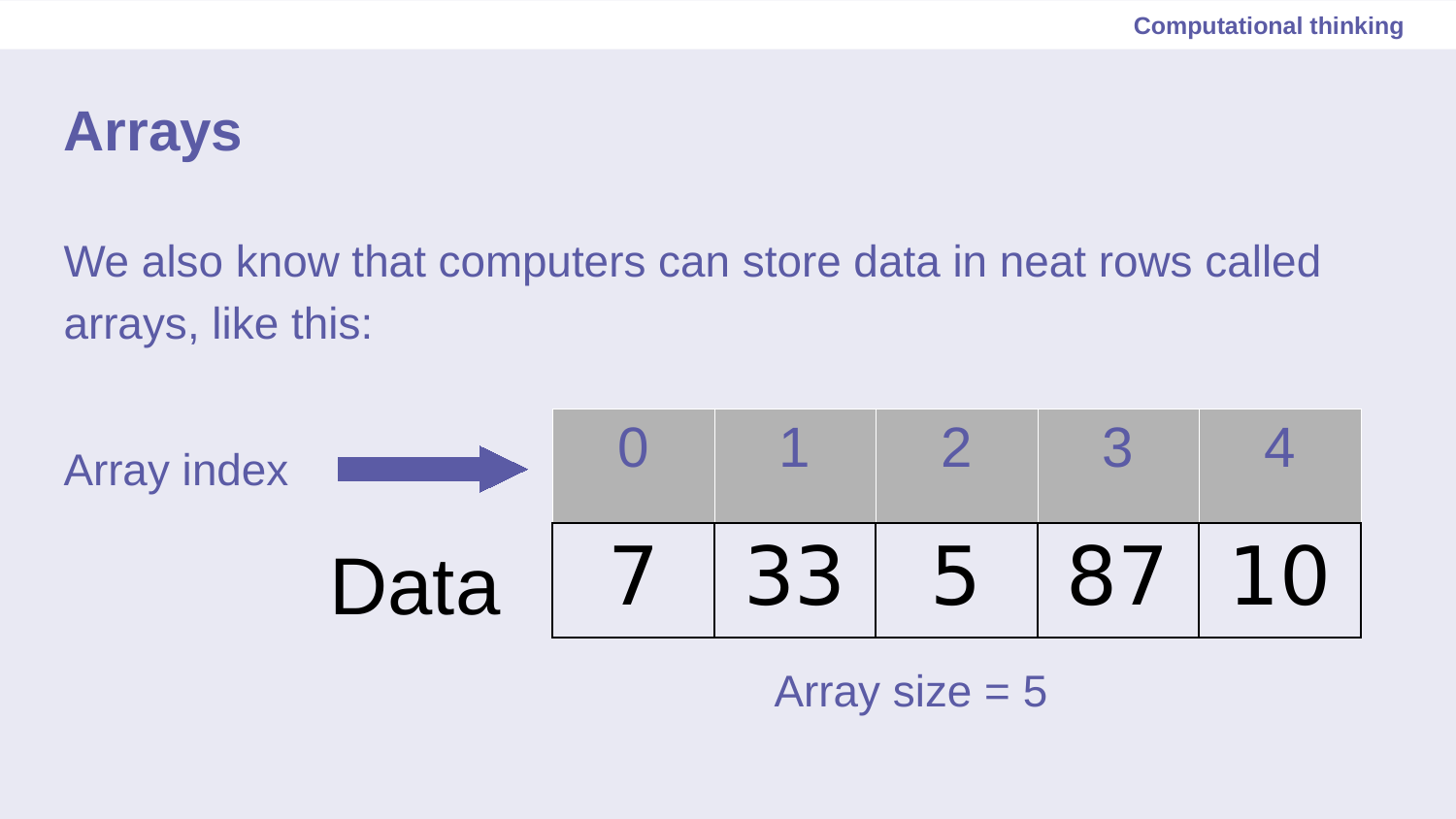

Computational thinking

Arrays

We also know that computers can store data in neat rows called arrays, like this:

| 0 | 1 | 2 | 3 | 4 |
| --- | --- | --- | --- | --- |
| 7 | 33 | 5 | 87 | 10 |
Array index

Data
Array size = 5